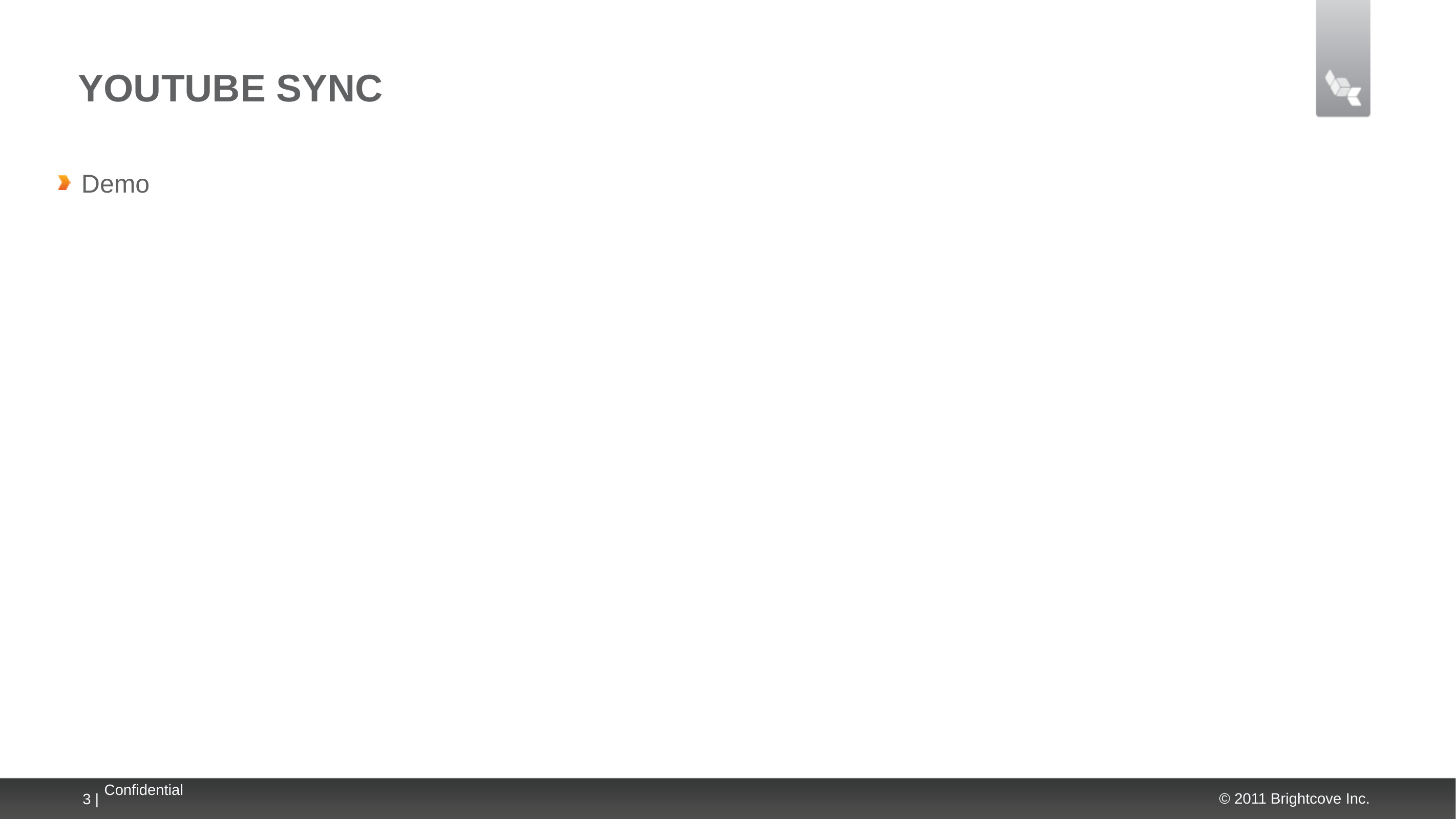

# YouTube Sync
Demo
3 |
Confidential